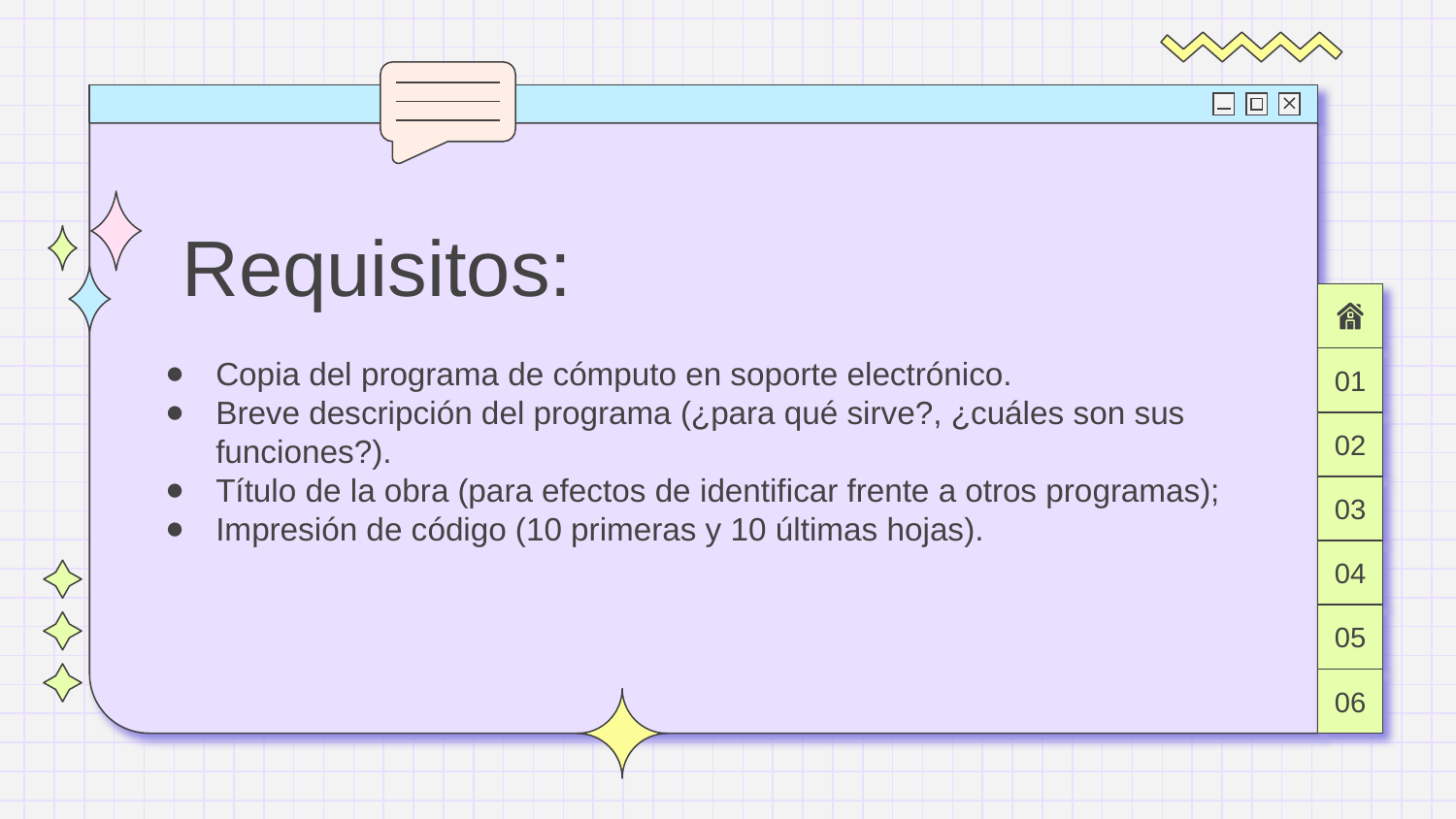

# Requisitos:

Copia del programa de cómputo en soporte electrónico.
Breve descripción del programa (¿para qué sirve?, ¿cuáles son sus funciones?).
Título de la obra (para efectos de identificar frente a otros programas);
Impresión de código (10 primeras y 10 últimas hojas).
01
02
03
04

05
06